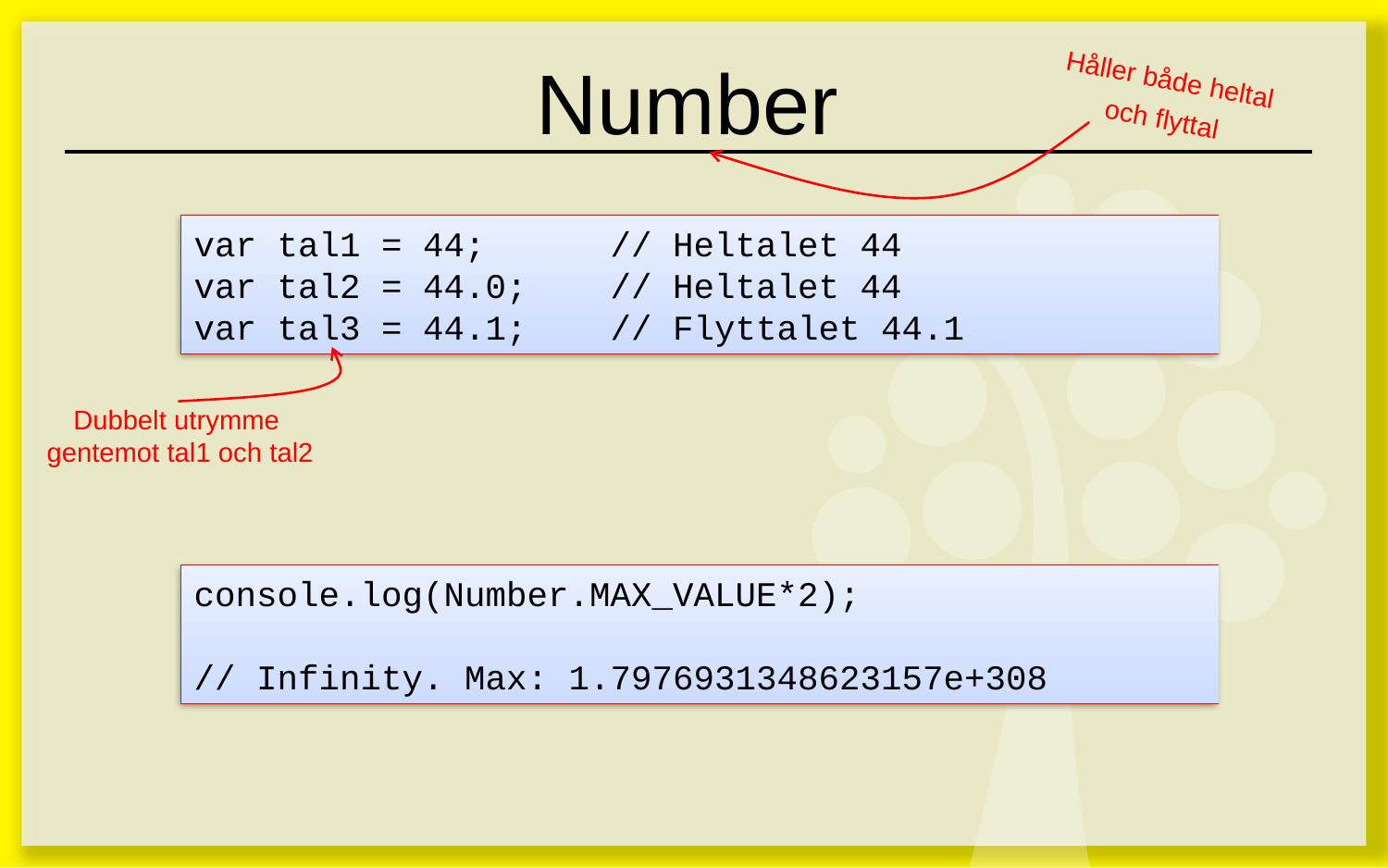

# Number
Håller både heltal
 och flyttal

var tal1 = 44;	// Heltalet 44
var tal2 = 44.0;	// Heltalet 44
var tal3 = 44.1;	// Flyttalet 44.1

Dubbelt utrymme
gentemot tal1 och tal2
console.log(Number.MAX_VALUE*2);

// Infinity. Max: 1.7976931348623157e+308